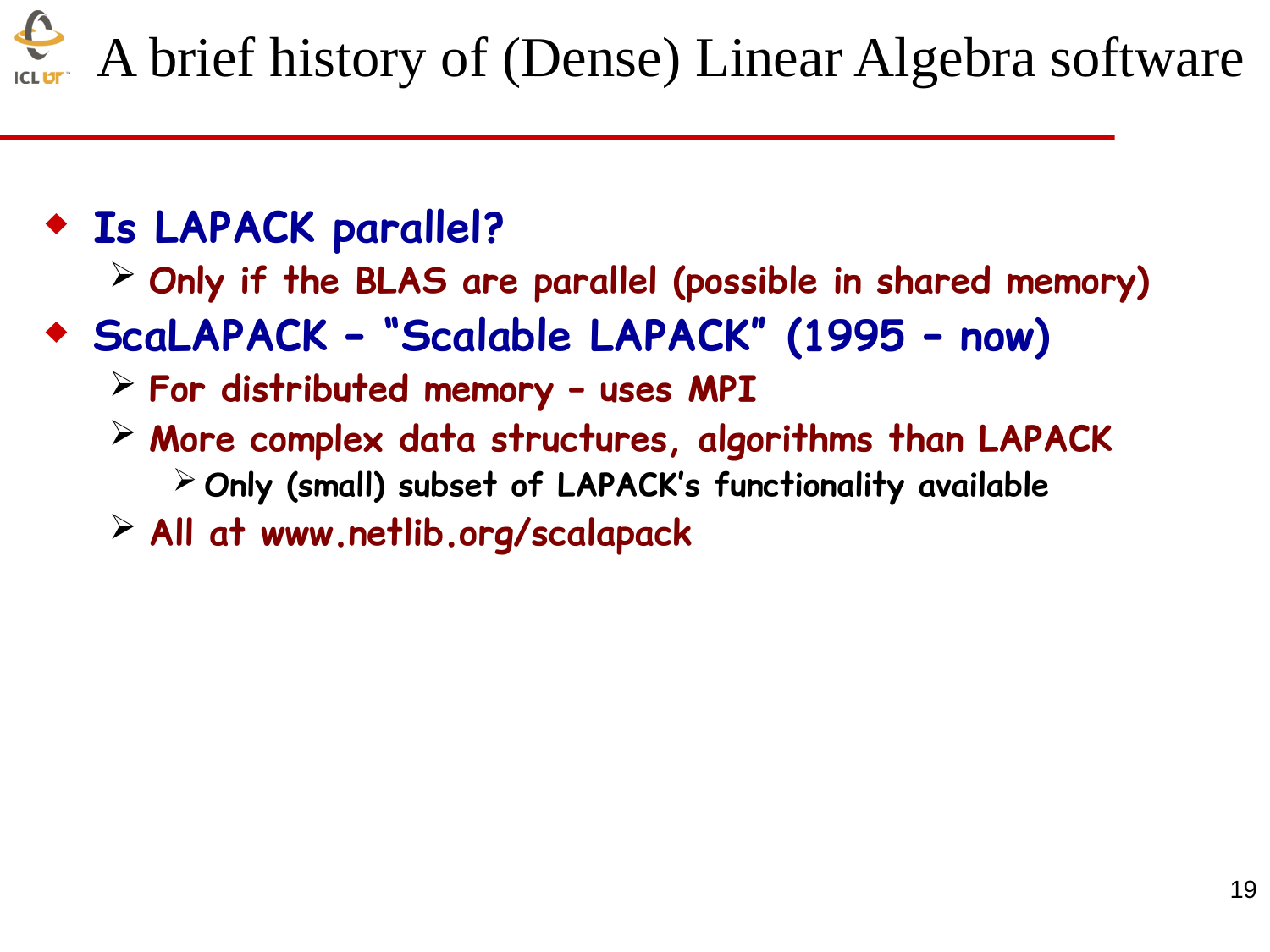

# A brief history of (Dense) Linear Algebra software
Is LAPACK parallel?
Only if the BLAS are parallel (possible in shared memory)
ScaLAPACK – “Scalable LAPACK” (1995 – now)
For distributed memory – uses MPI
More complex data structures, algorithms than LAPACK
Only (small) subset of LAPACK’s functionality available
All at www.netlib.org/scalapack
19